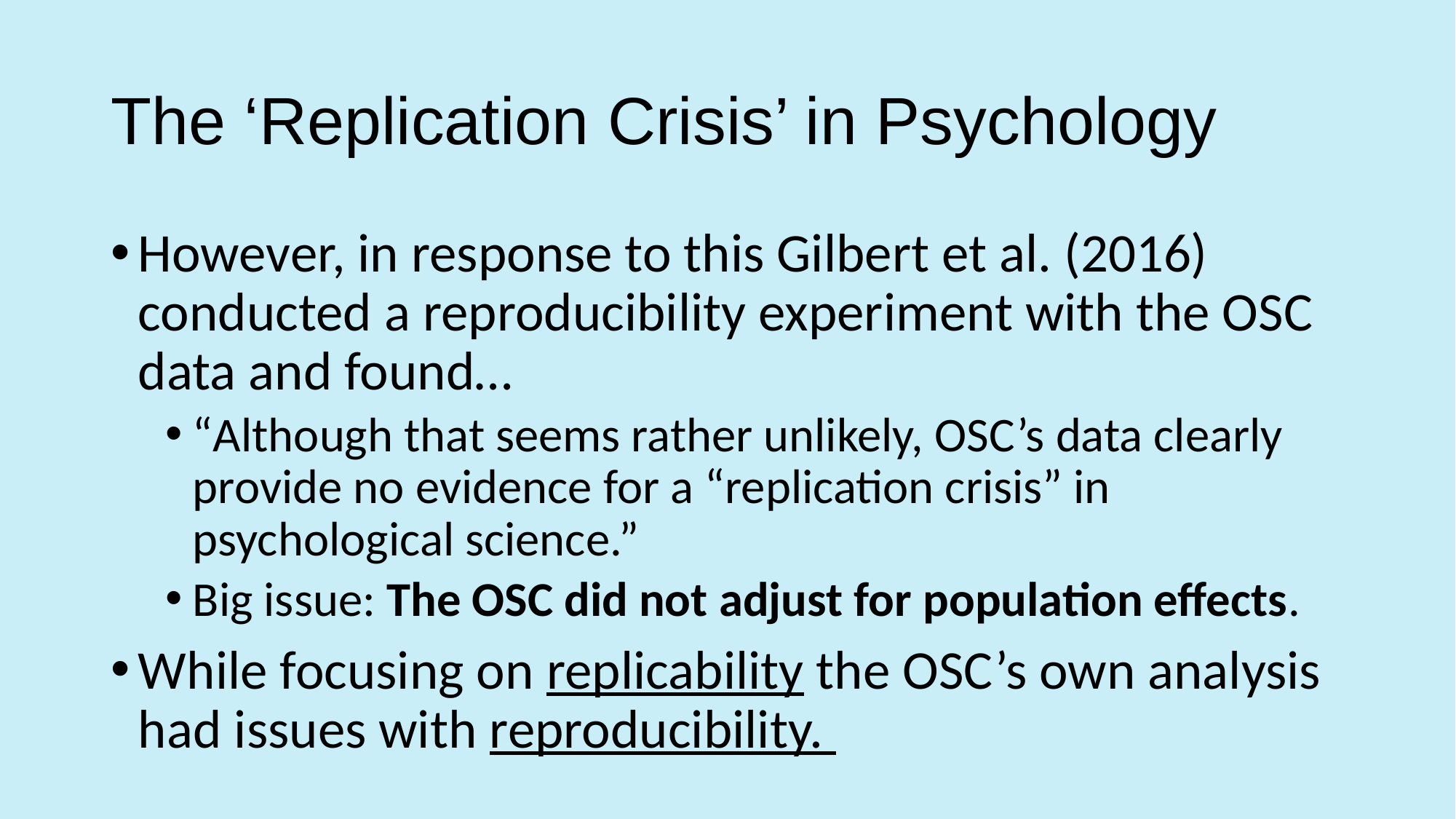

# The ‘Replication Crisis’ in Psychology
However, in response to this Gilbert et al. (2016) conducted a reproducibility experiment with the OSC data and found…
“Although that seems rather unlikely, OSC’s data clearly provide no evidence for a “replication crisis” in psychological science.”
Big issue: The OSC did not adjust for population effects.
While focusing on replicability the OSC’s own analysis had issues with reproducibility.